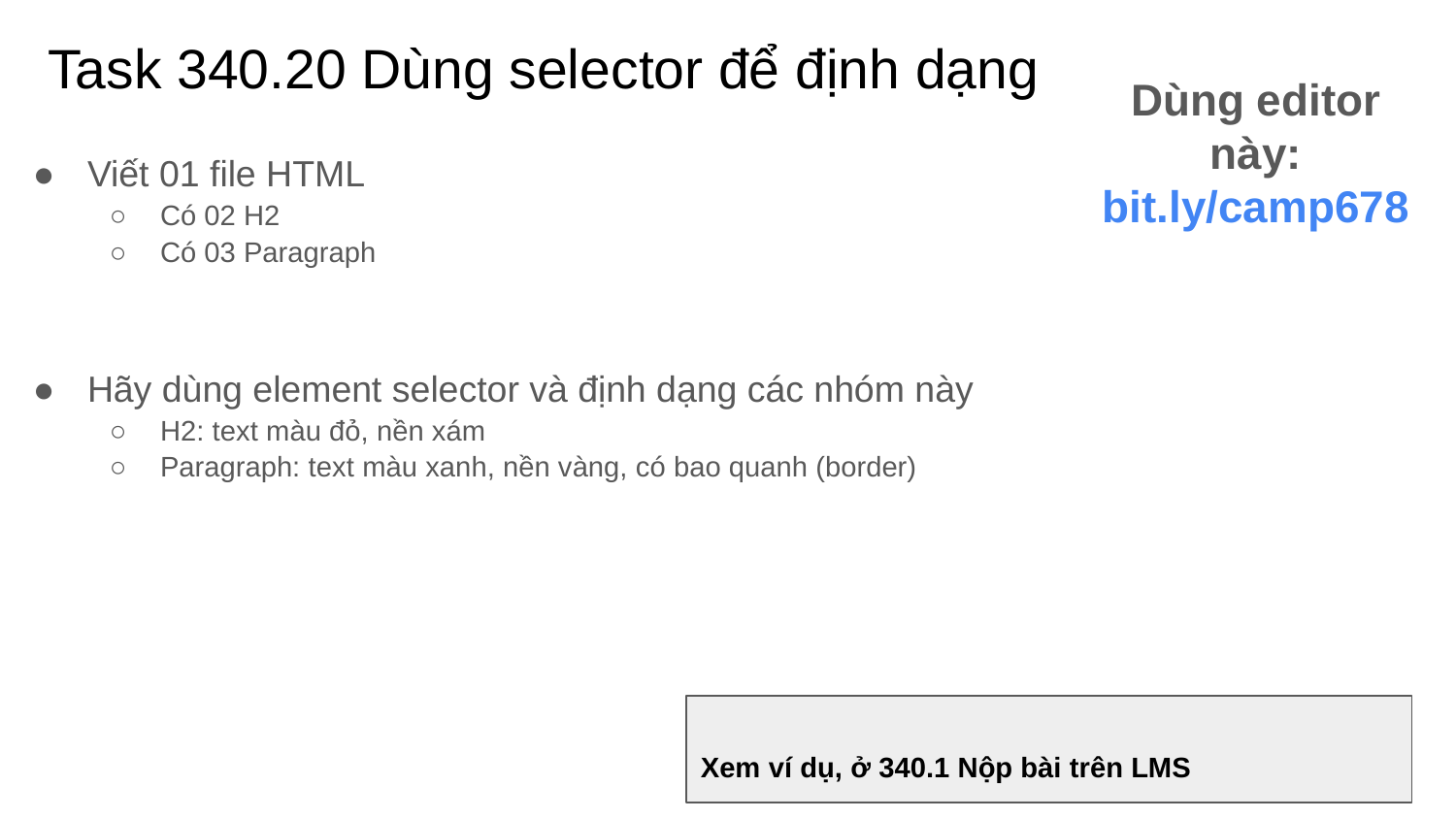

# Task 340.20 Dùng selector để định dạng
Dùng editor này: bit.ly/camp678
Viết 01 file HTML
Có 02 H2
Có 03 Paragraph

Hãy dùng element selector và định dạng các nhóm này
H2: text màu đỏ, nền xám
Paragraph: text màu xanh, nền vàng, có bao quanh (border)

Xem ví dụ, ở 340.1 Nộp bài trên LMS